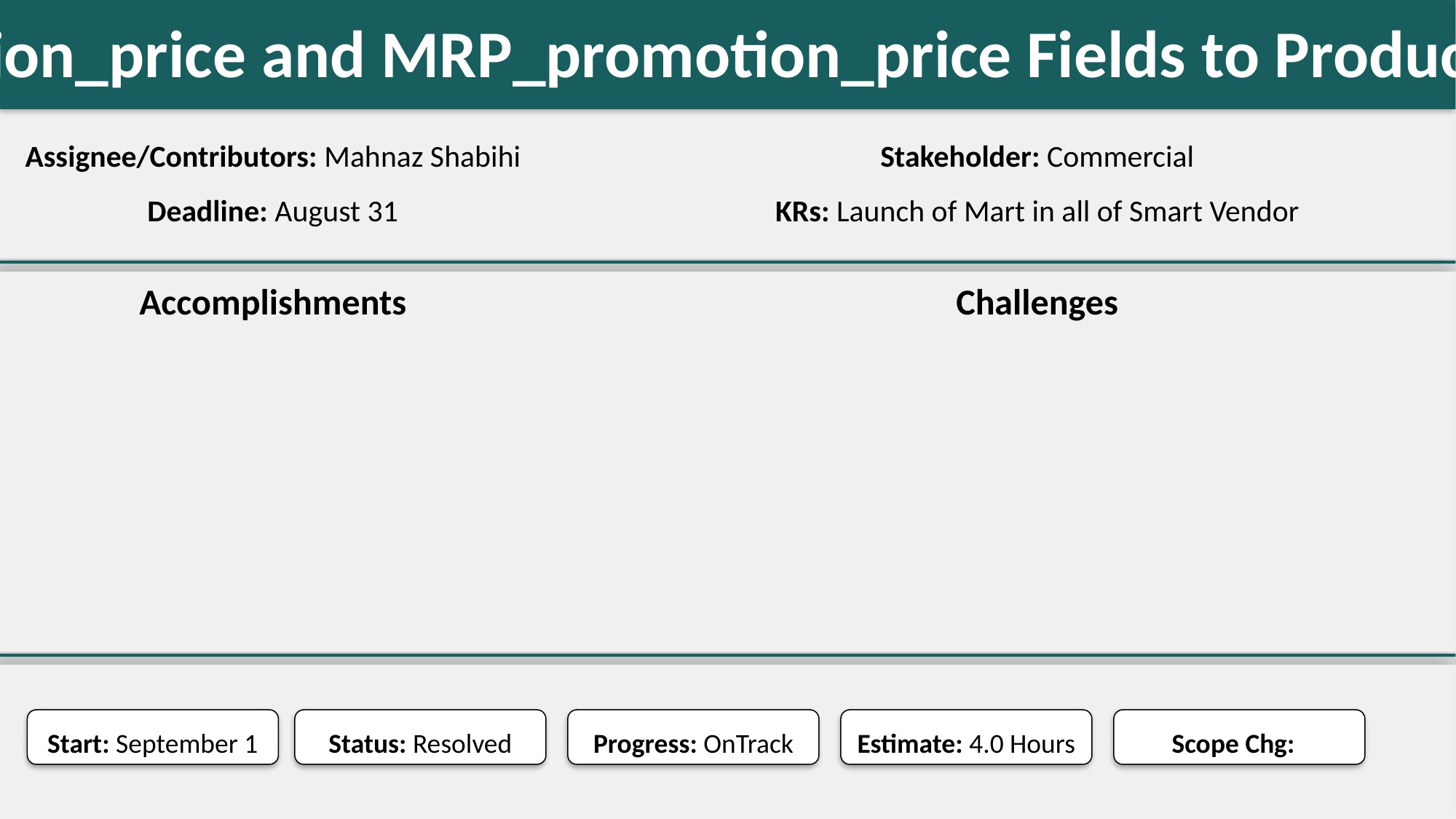

Add purchase_promotion_price and MRP_promotion_price Fields to Product Supplier
#

Assignee/Contributors: Mahnaz Shabihi

Stakeholder: Commercial

Deadline: August 31

KRs: Launch of Mart in all of Smart Vendor

Accomplishments
Challenges

Start: September 1

Status: Resolved

Progress: OnTrack

Estimate: 4.0 Hours

Scope Chg: